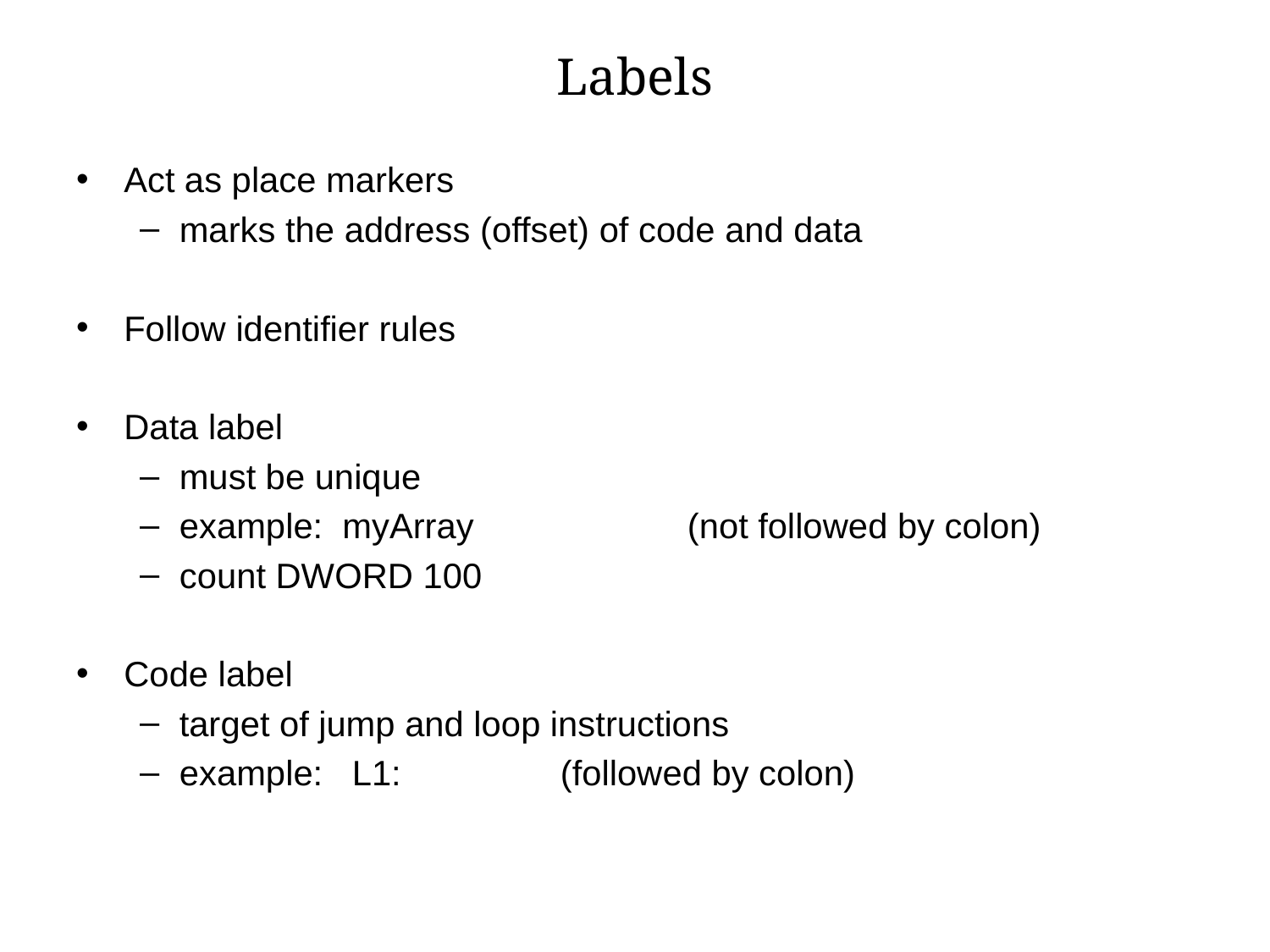

# Labels
Act as place markers
marks the address (offset) of code and data

Follow identifier rules

Data label
must be unique
example:  myArray		(not followed by colon)
count DWORD 100

Code label
target of jump and loop instructions
example:   L1:		(followed by colon)
Irvine, Kip R. Assembly Language for x86 Processors 6/e, 2010.
25